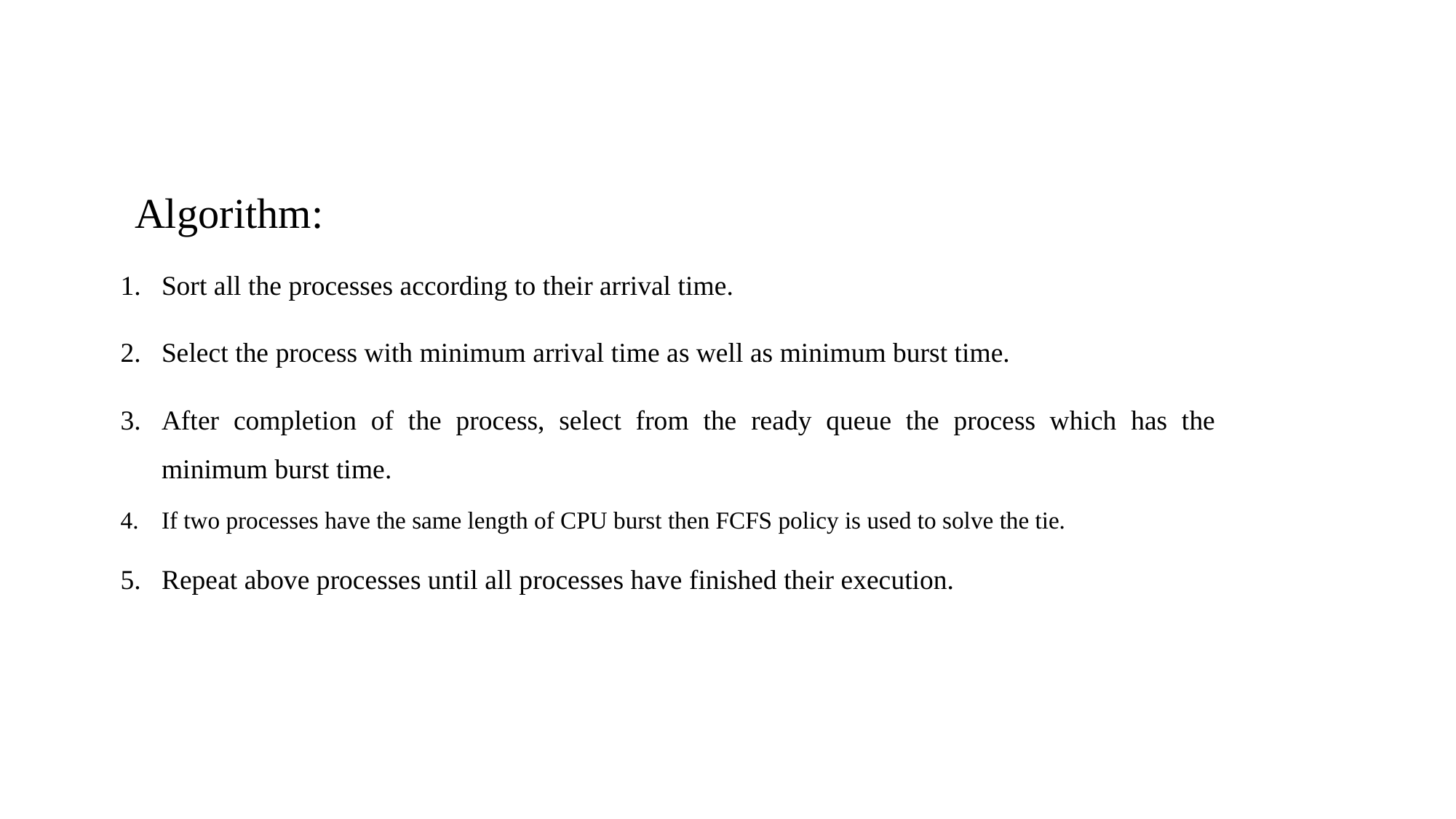

Algorithm:
Sort all the processes according to their arrival time.
Select the process with minimum arrival time as well as minimum burst time.
After completion of the process, select from the ready queue the process which has the minimum burst time.
If two processes have the same length of CPU burst then FCFS policy is used to solve the tie.
Repeat above processes until all processes have finished their execution.